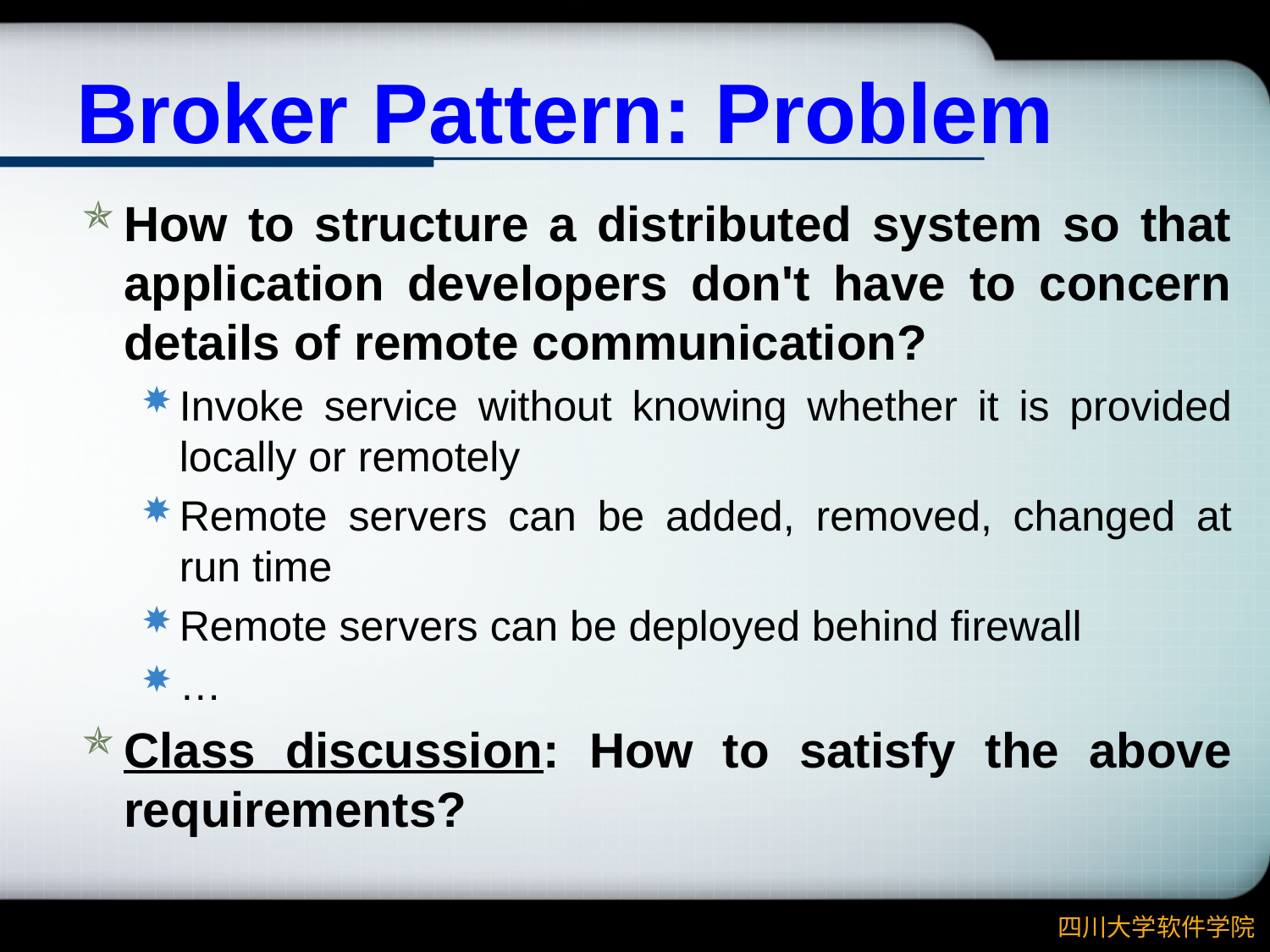

# Broker Pattern: Problem
How to structure a distributed system so that application developers don't have to concern details of remote communication?
Invoke service without knowing whether it is provided locally or remotely
Remote servers can be added, removed, changed at run time
Remote servers can be deployed behind firewall
…
Class discussion: How to satisfy the above requirements?